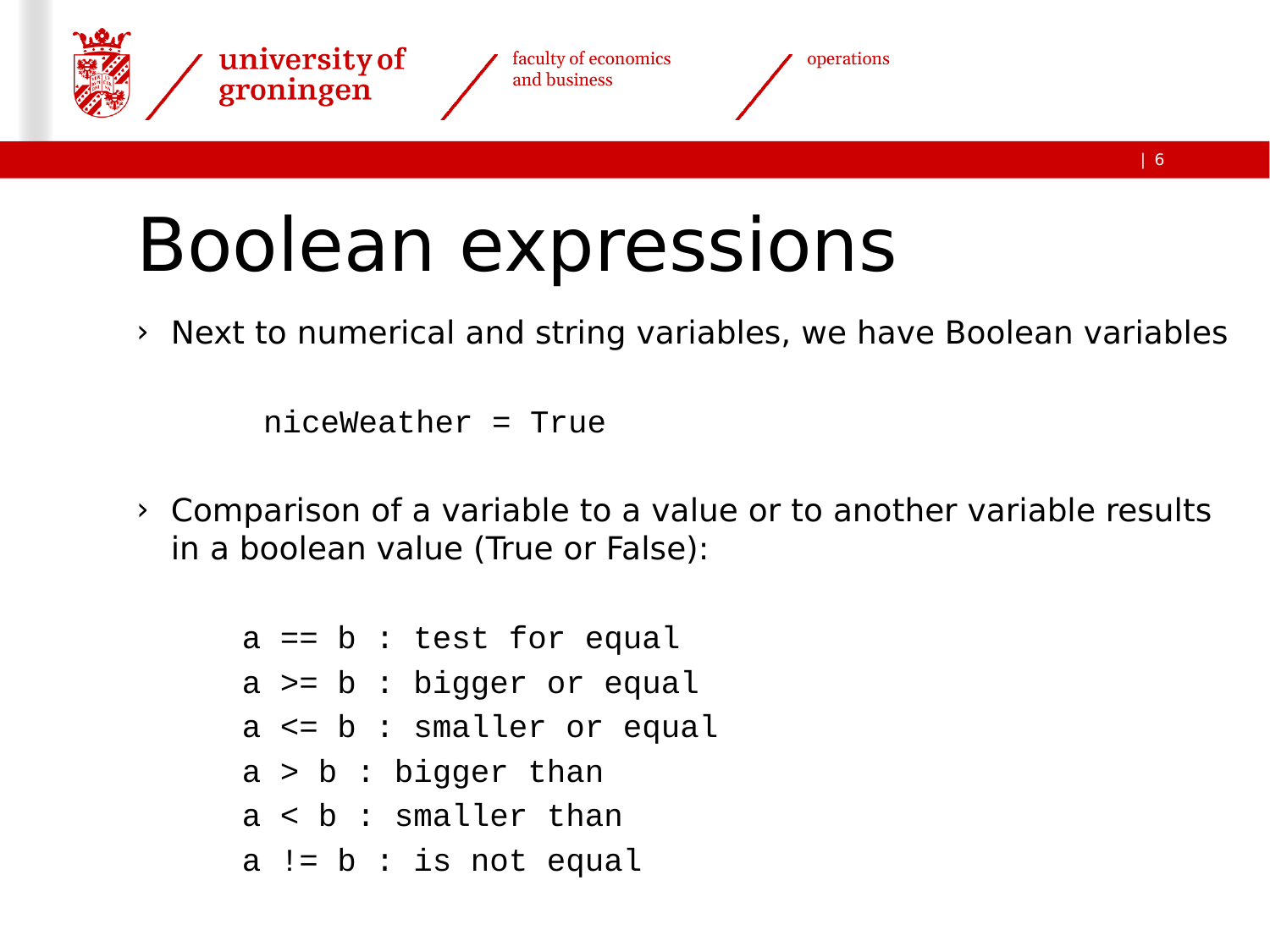

6
# Boolean expressions
Next to numerical and string variables, we have Boolean variables

	niceWeather = True

Comparison of a variable to a value or to another variable results in a boolean value (True or False):

a == b : test for equal
a >= b : bigger or equal
a <= b : smaller or equal
a > b : bigger than
a < b : smaller than
a != b : is not equal